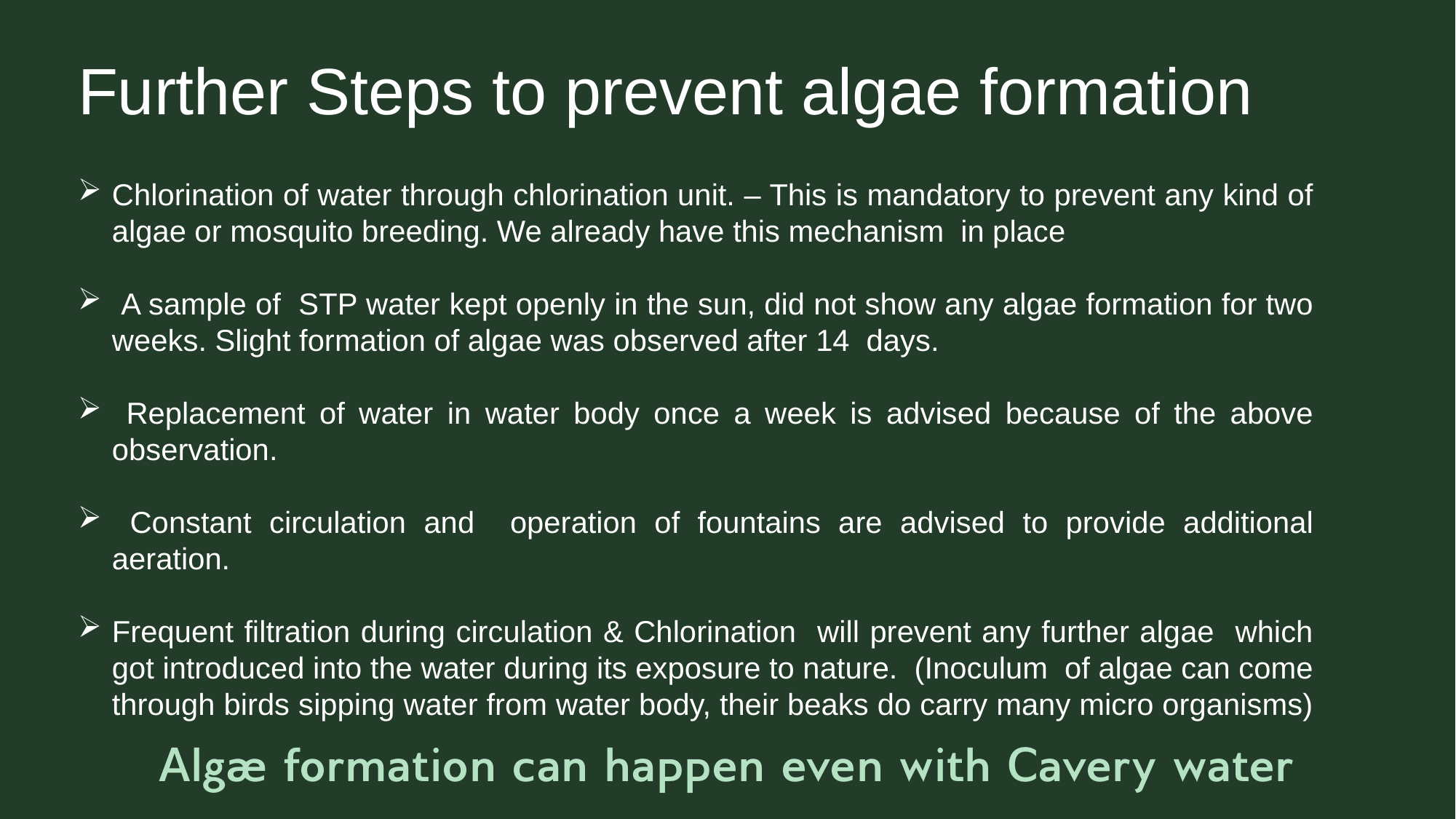

Further Steps to prevent algae formation
Chlorination of water through chlorination unit. – This is mandatory to prevent any kind of algae or mosquito breeding. We already have this mechanism  in place

 A sample of  STP water kept openly in the sun, did not show any algae formation for two weeks. Slight formation of algae was observed after 14  days.

 Replacement of water in water body once a week is advised because of the above observation.

 Constant circulation and  operation of fountains are advised to provide additional aeration.

Frequent filtration during circulation & Chlorination  will prevent any further algae  which got introduced into the water during its exposure to nature.  (Inoculum  of algae can come through birds sipping water from water body, their beaks do carry many micro organisms)
Algae formation can happen even with Cavery water